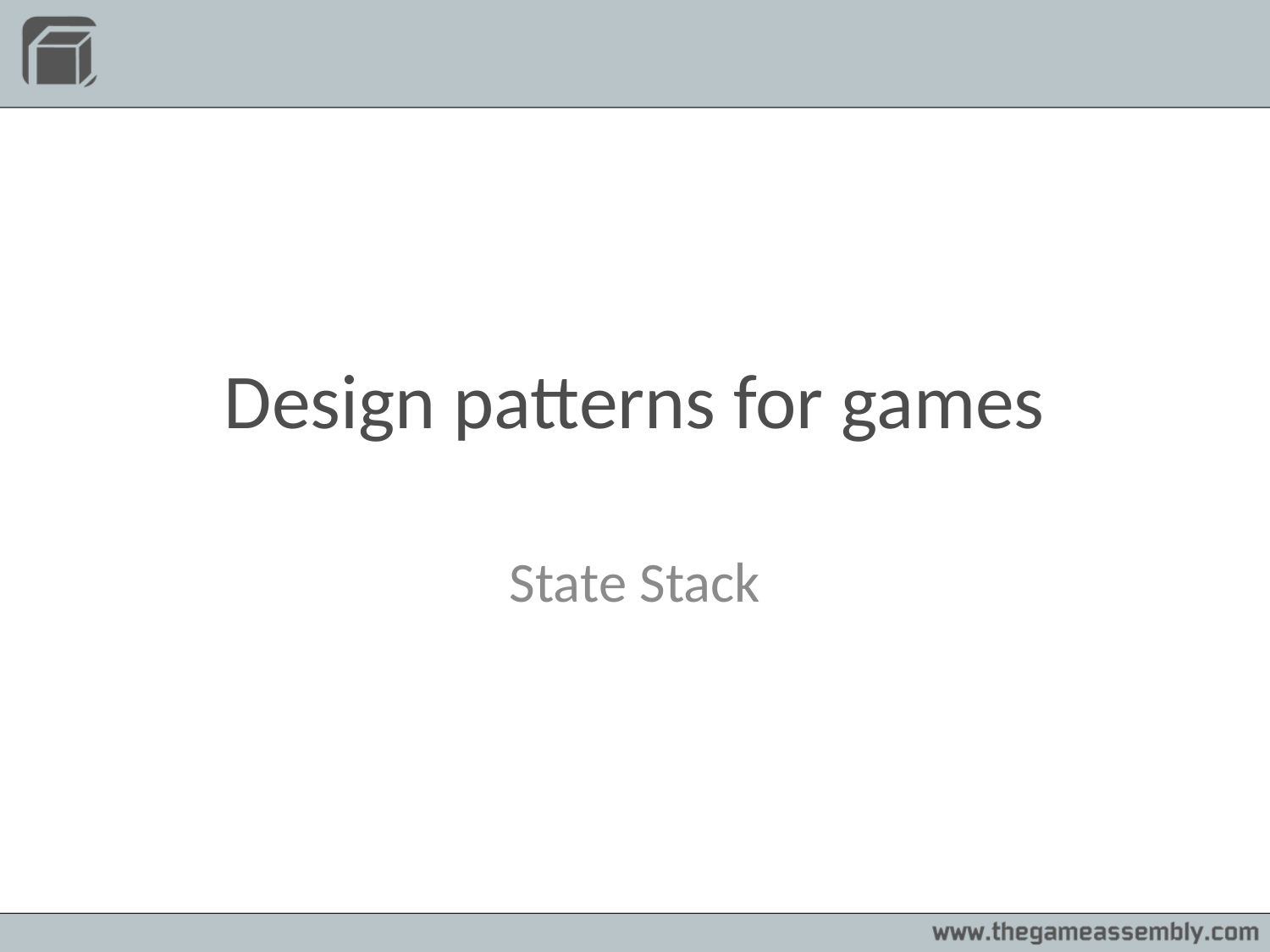

# Design patterns for games
State Stack